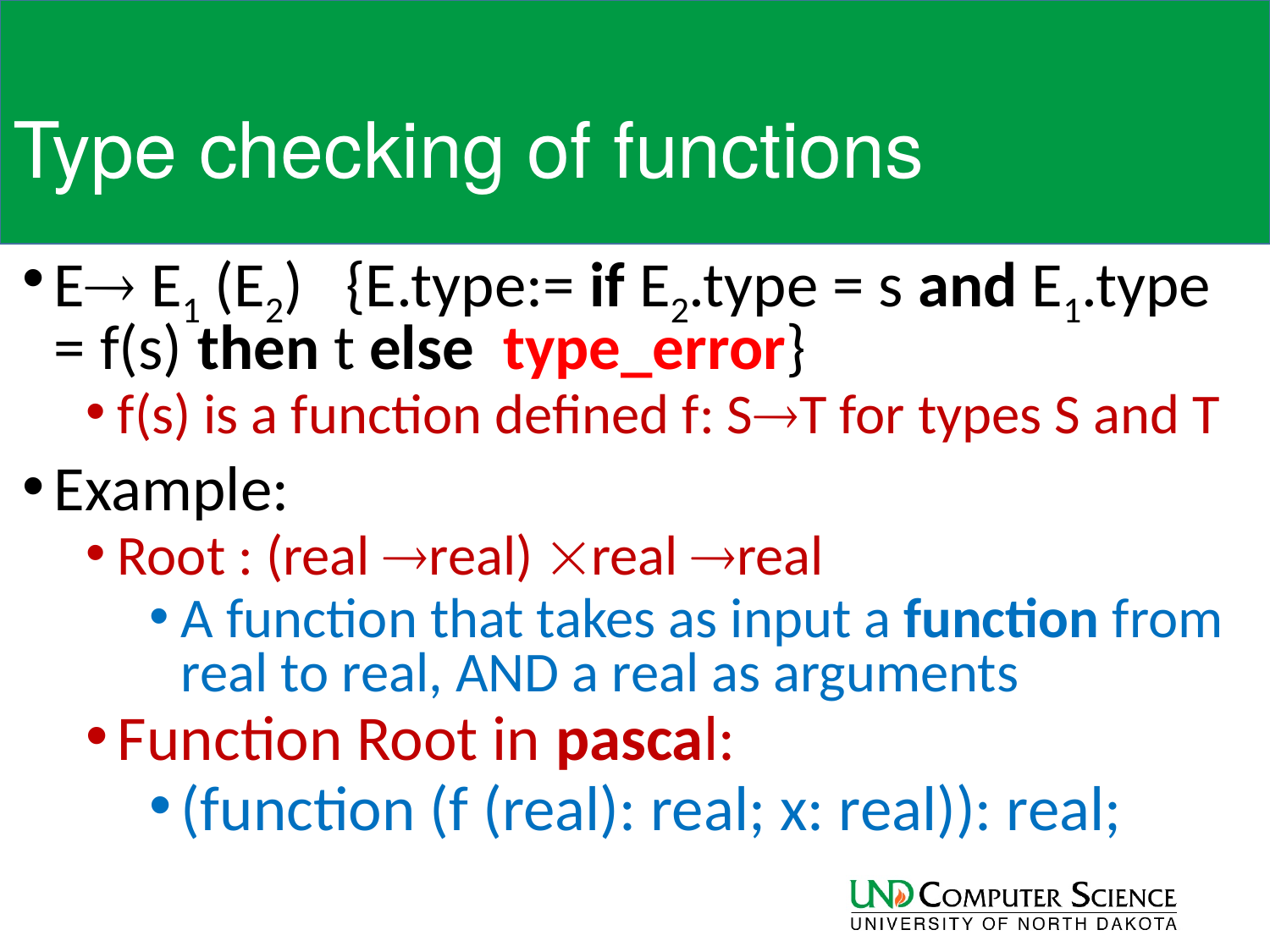

# Type checking of functions
E→ E1 (E2)   {E.type:= if E2.type = s and E1.type = f(s) then t else  type_error}
f(s) is a function defined f: S→T for types S and T
Example:
Root : (real →real) ×real →real
A function that takes as input a function from real to real, AND a real as arguments
Function Root in pascal:
(function (f (real): real; x: real)): real;
54